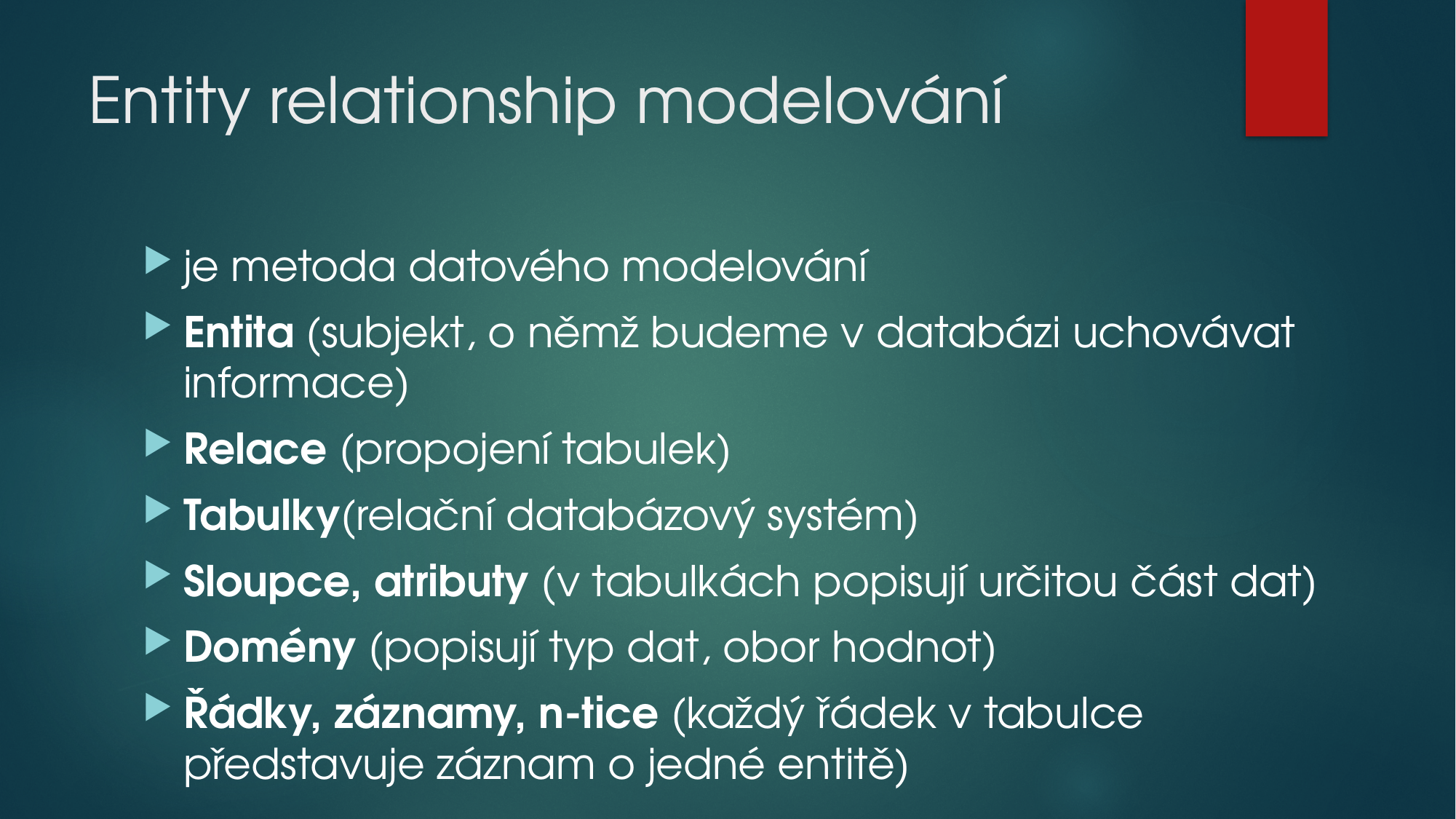

# Entity relationship modelování
je metoda datového modelování
Entita (subjekt, o němž budeme v databázi uchovávat informace)
Relace (propojení tabulek)
Tabulky(relační databázový systém)
Sloupce, atributy (v tabulkách popisují určitou část dat)
Domény (popisují typ dat, obor hodnot)
Řádky, záznamy, n-tice (každý řádek v tabulce představuje záznam o jedné entitě)